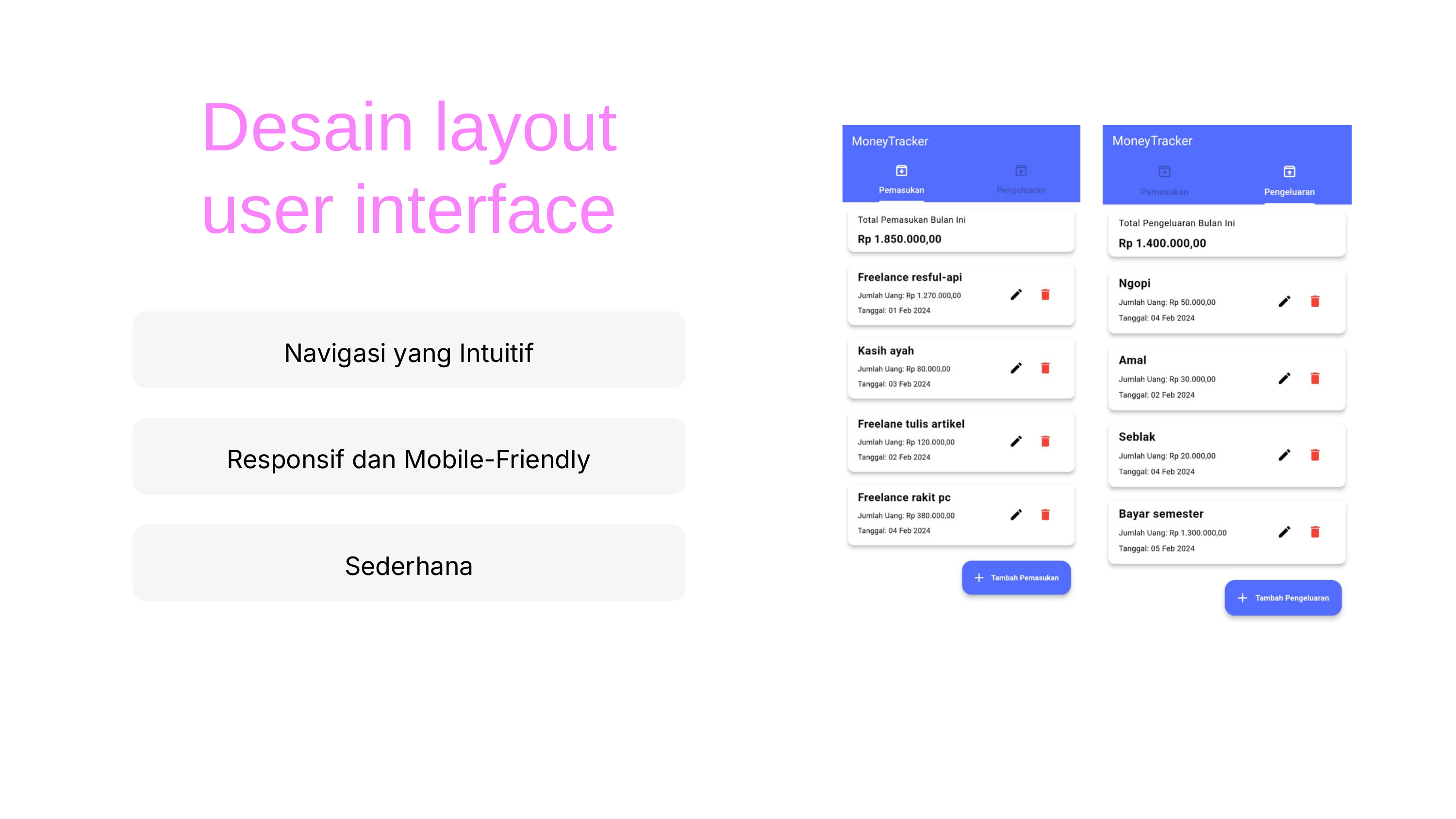

Desain layout user interface

Navigasi yang Intuitif

Responsif dan Mobile-Friendly

Sederhana